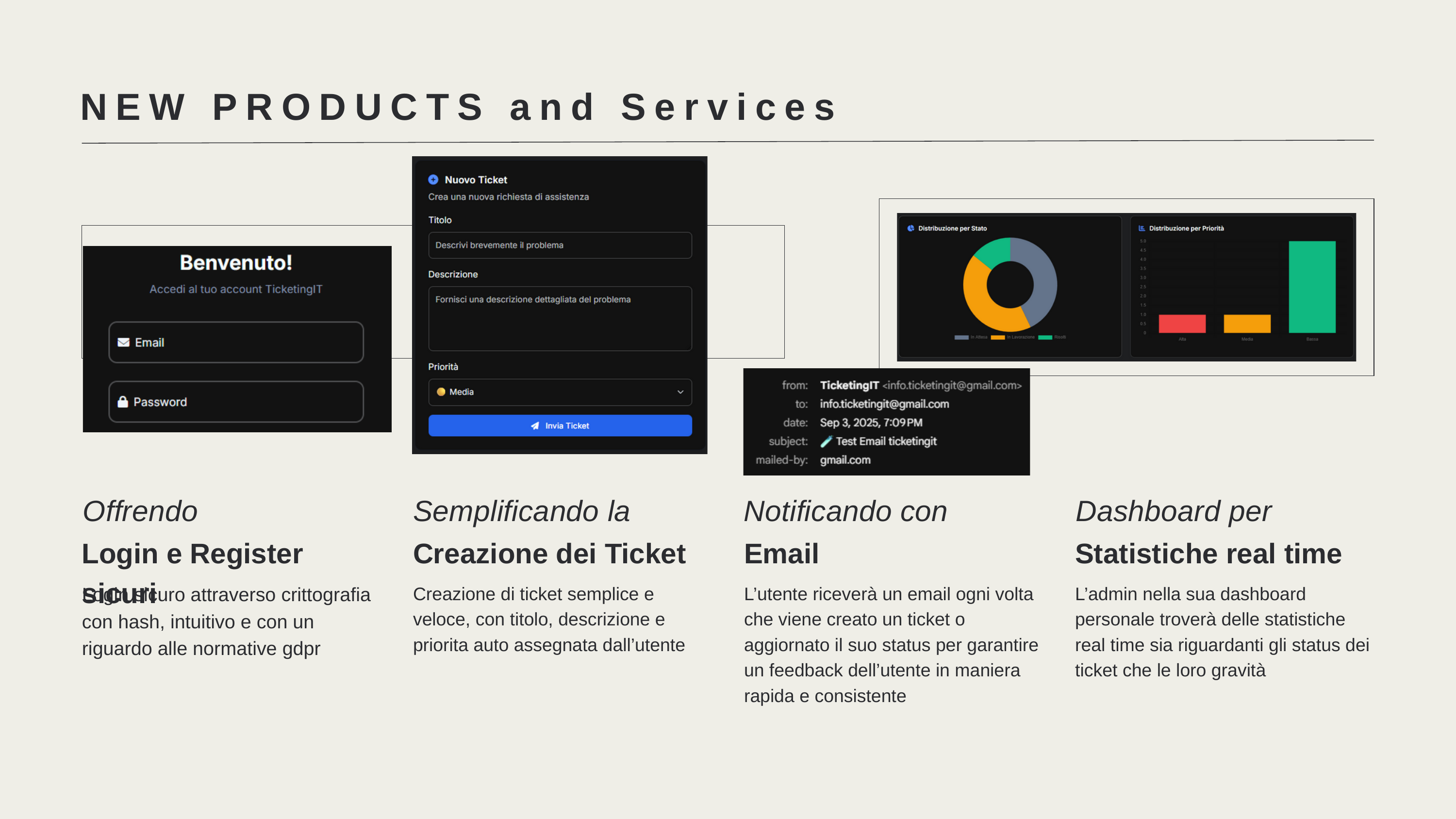

NEW PRODUCTS and Services

Offrendo
Semplificando la
Notificando con
Dashboard per
Login e Register sicuri
Creazione dei Ticket
Email
Statistiche real time
Login sicuro attraverso crittografia con hash, intuitivo e con un riguardo alle normative gdpr
Creazione di ticket semplice e veloce, con titolo, descrizione e priorita auto assegnata dall’utente
L’utente riceverà un email ogni volta che viene creato un ticket o aggiornato il suo status per garantire un feedback dell’utente in maniera rapida e consistente
L’admin nella sua dashboard personale troverà delle statistiche real time sia riguardanti gli status dei ticket che le loro gravità